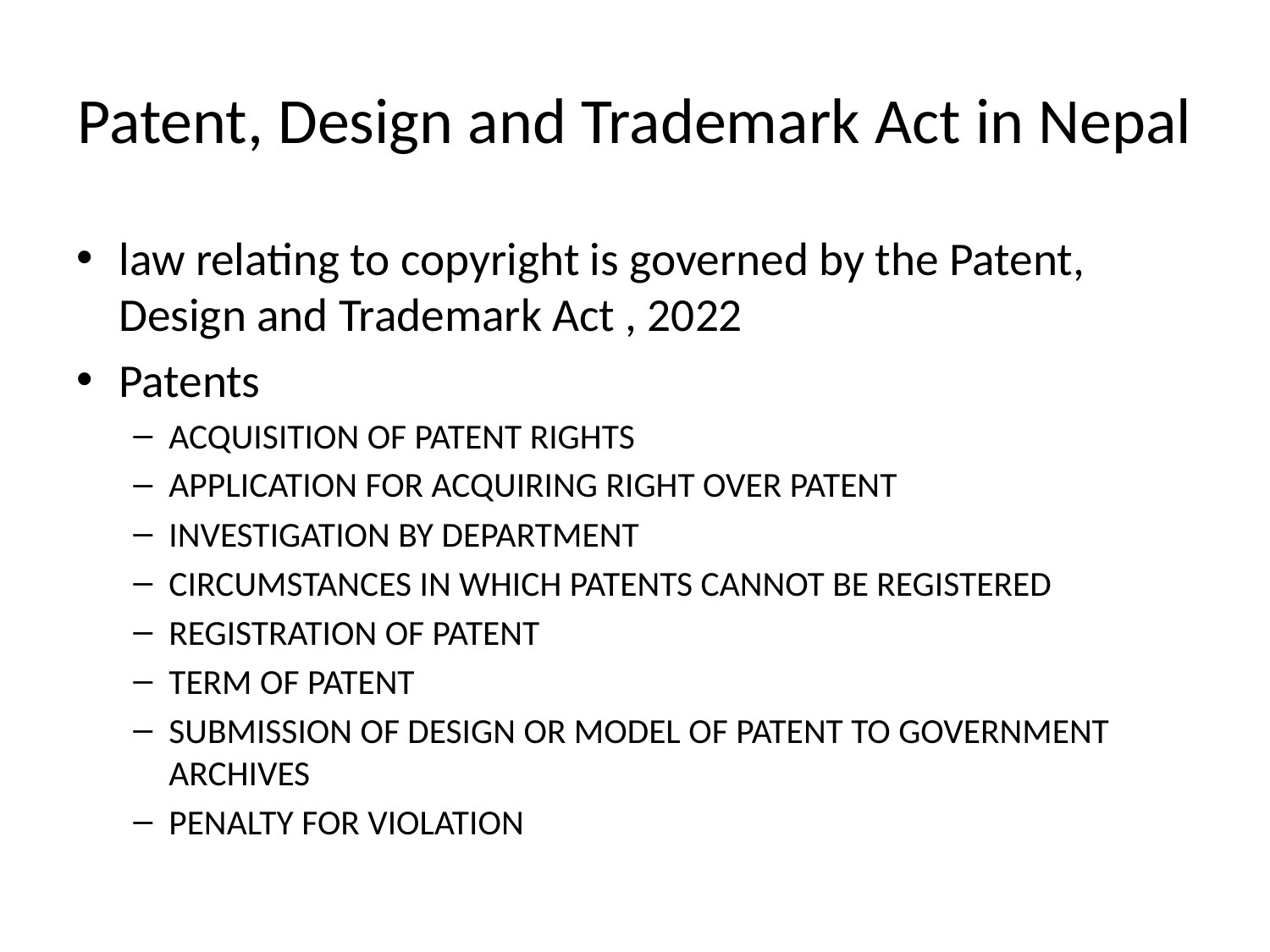

# Patent, Design and Trademark Act in Nepal
law relating to copyright is governed by the Patent, Design and Trademark Act , 2022
Patents
ACQUISITION OF PATENT RIGHTS
APPLICATION FOR ACQUIRING RIGHT OVER PATENT
INVESTIGATION BY DEPARTMENT
CIRCUMSTANCES IN WHICH PATENTS CANNOT BE REGISTERED
REGISTRATION OF PATENT
TERM OF PATENT
SUBMISSION OF DESIGN OR MODEL OF PATENT TO GOVERNMENT ARCHIVES
PENALTY FOR VIOLATION